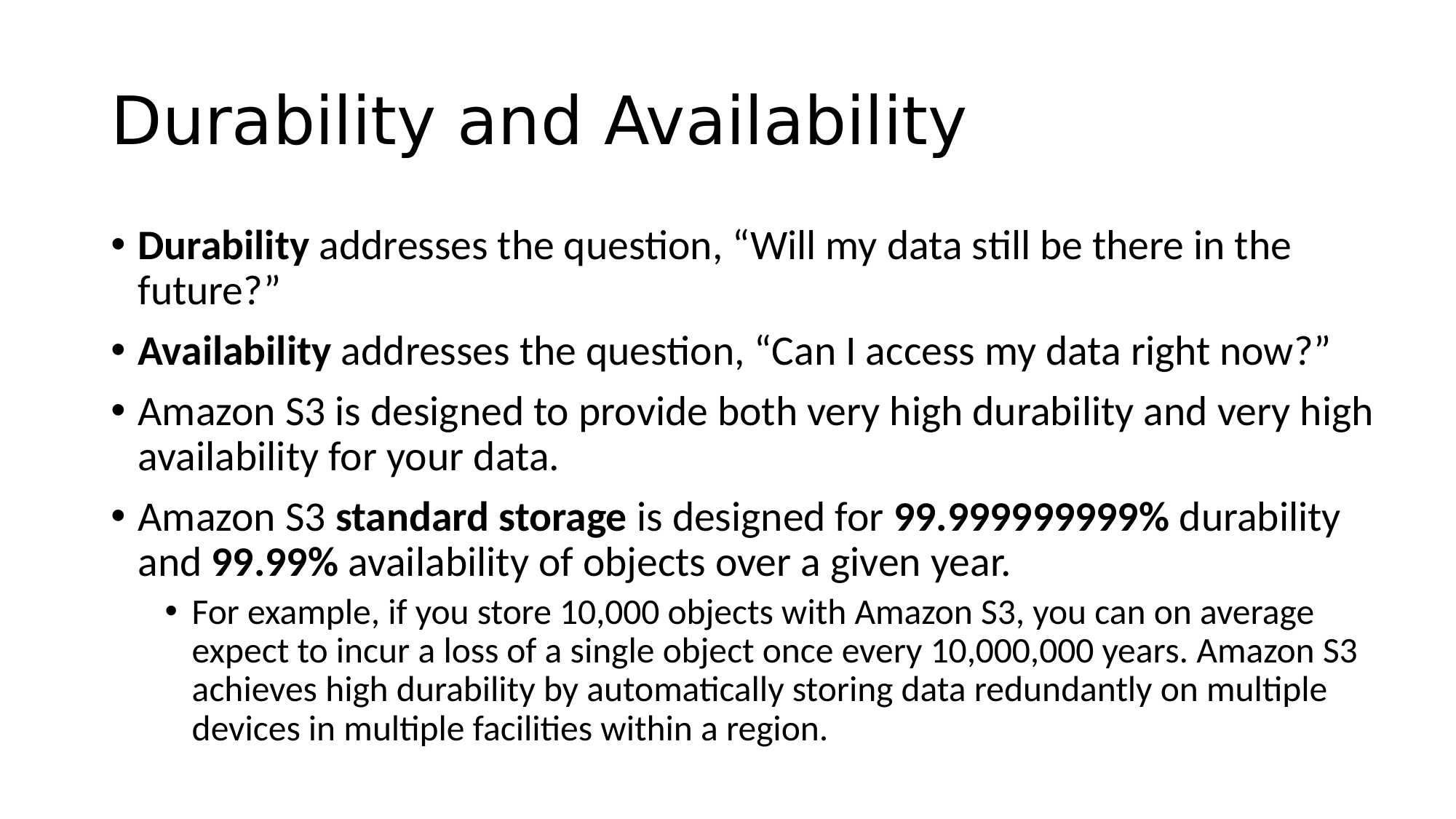

# Durability and Availability
Durability addresses the question, “Will my data still be there in the future?”
Availability addresses the question, “Can I access my data right now?”
Amazon S3 is designed to provide both very high durability and very high availability for your data.
Amazon S3 standard storage is designed for 99.999999999% durability and 99.99% availability of objects over a given year.
For example, if you store 10,000 objects with Amazon S3, you can on average expect to incur a loss of a single object once every 10,000,000 years. Amazon S3 achieves high durability by automatically storing data redundantly on multiple devices in multiple facilities within a region.